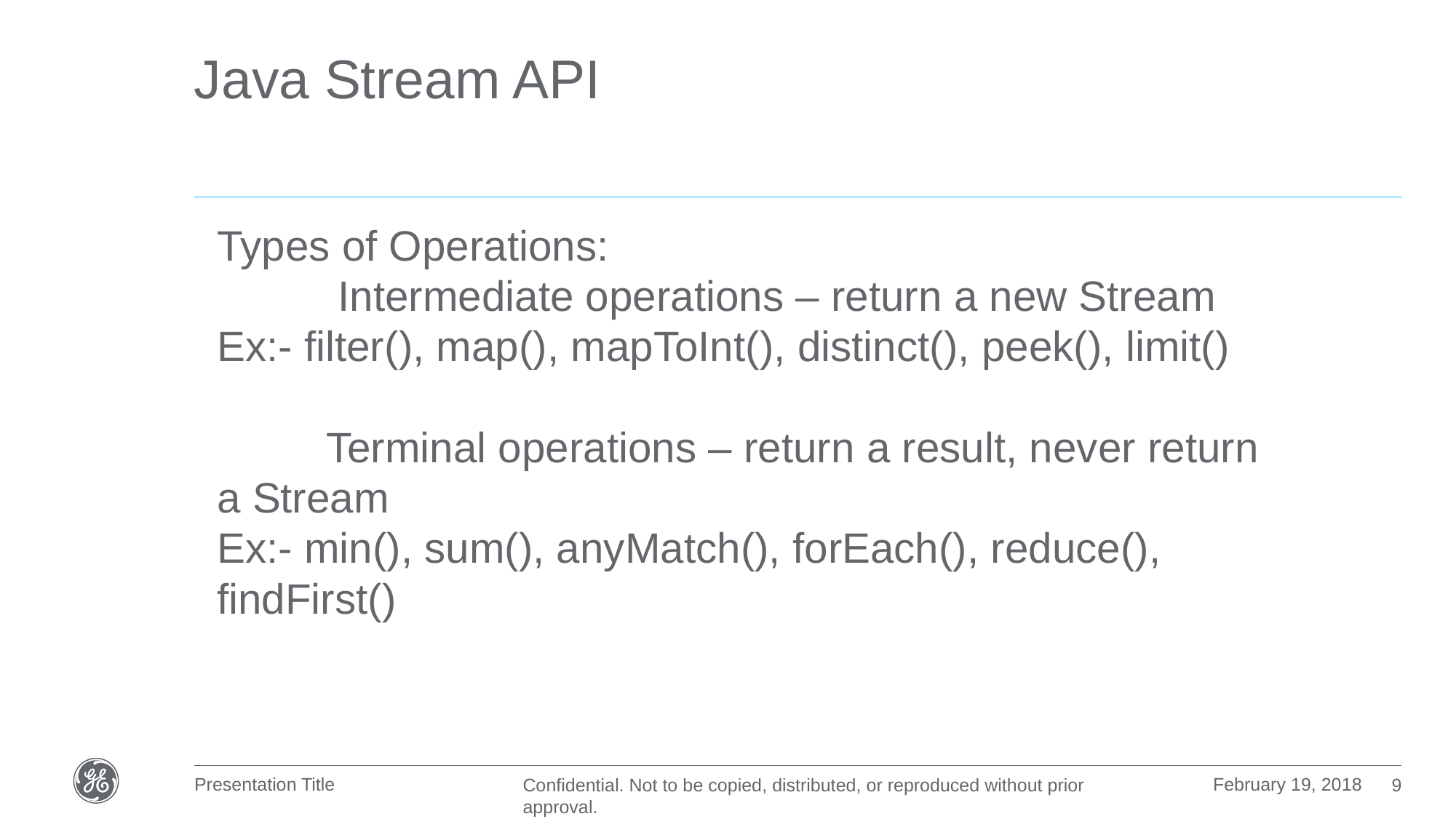

# Java Stream API
Types of Operations:
	 Intermediate operations – return a new Stream
Ex:- filter(), map(), mapToInt(), distinct(), peek(), limit()

	Terminal operations – return a result, never return a Stream
Ex:- min(), sum(), anyMatch(), forEach(), reduce(), findFirst()

February 19, 2018
Presentation Title
9